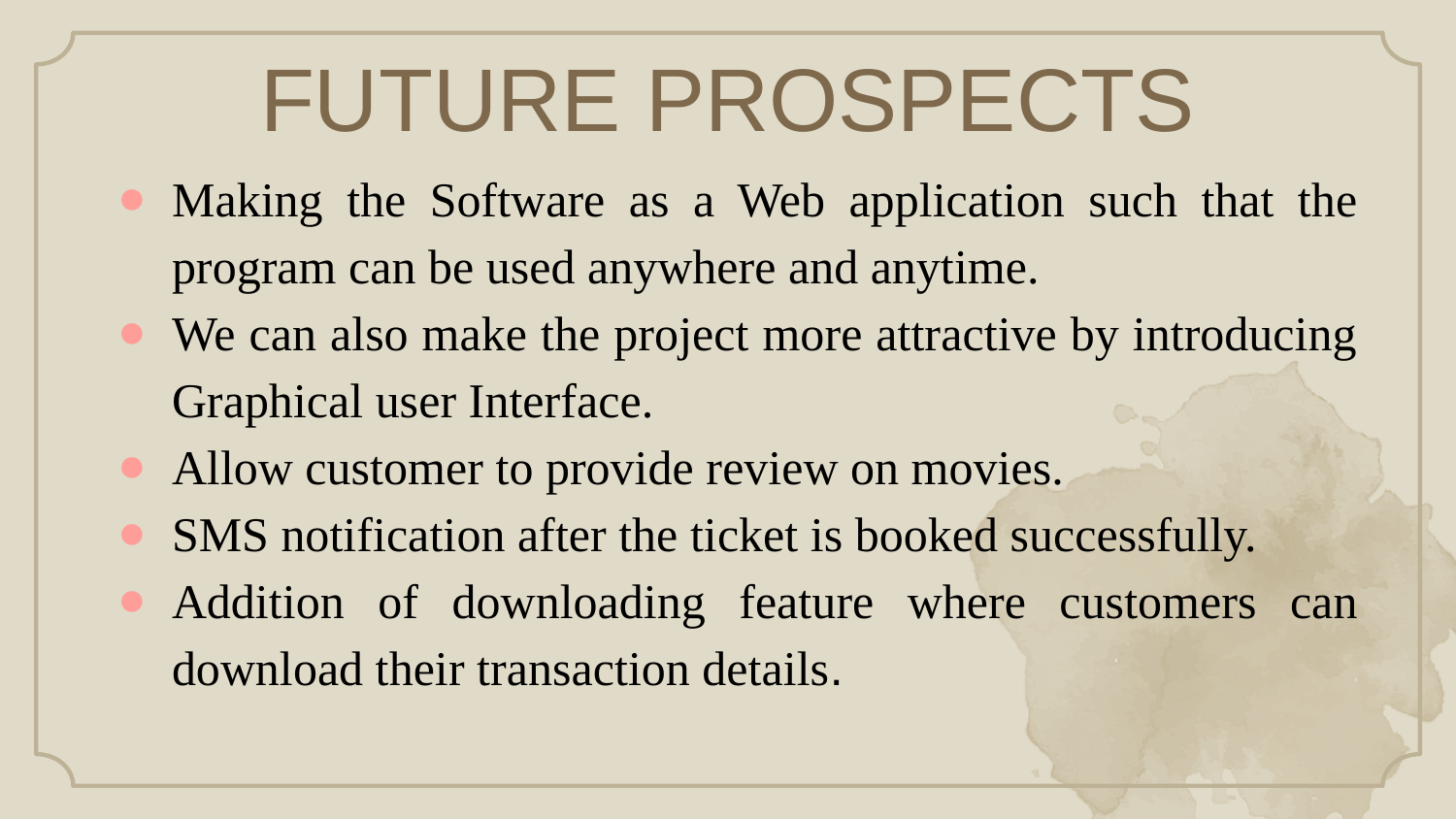

# FUTURE PROSPECTS
Making the Software as a Web application such that the program can be used anywhere and anytime.
We can also make the project more attractive by introducing Graphical user Interface.
Allow customer to provide review on movies.
SMS notification after the ticket is booked successfully.
Addition of downloading feature where customers can download their transaction details.